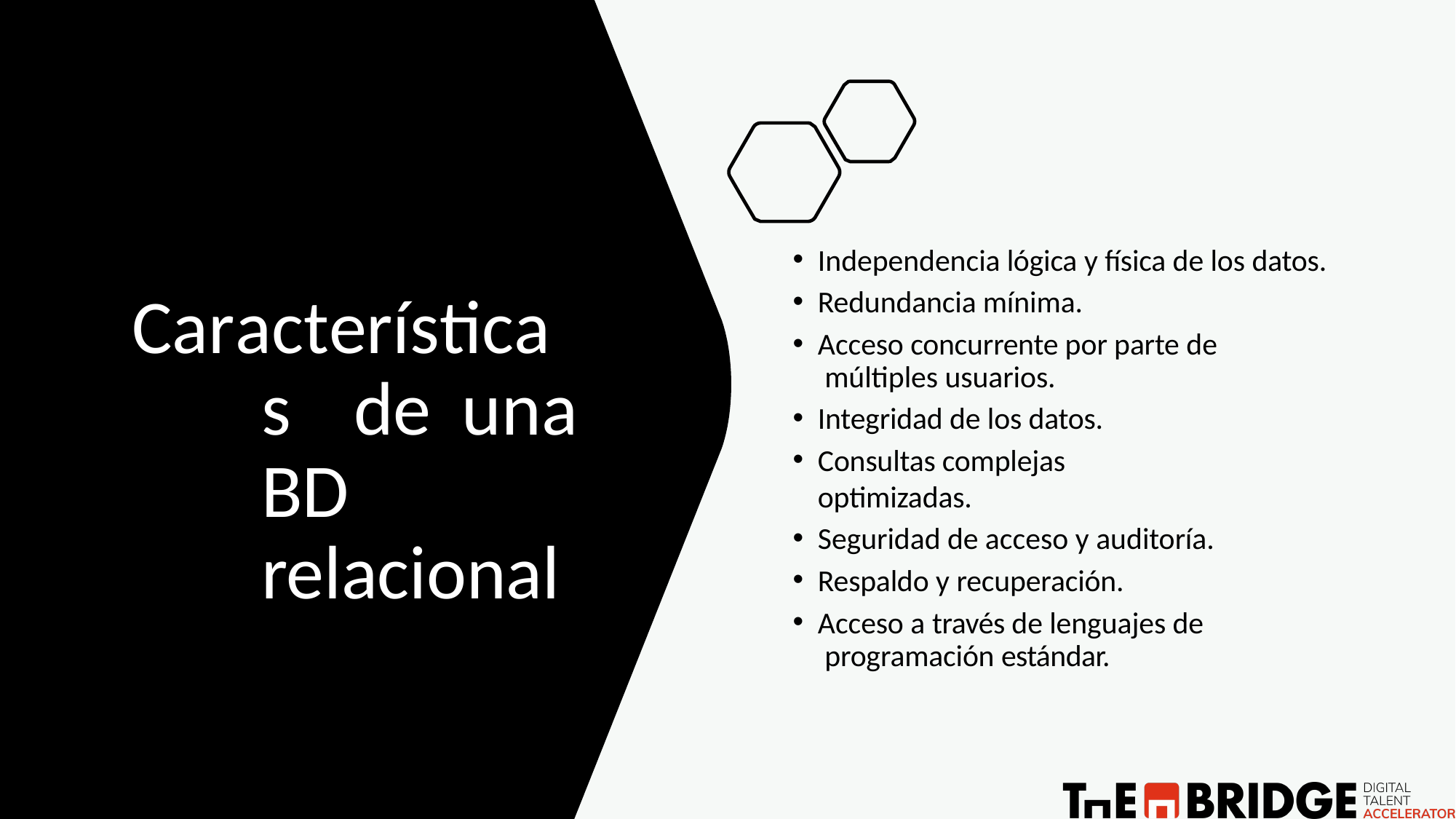

Independencia lógica y física de los datos.
Redundancia mínima.
Acceso concurrente por parte de  múltiples usuarios.
Integridad de los datos.
Consultas complejas optimizadas.
Seguridad de acceso y auditoría.
Respaldo y recuperación.
Acceso a través de lenguajes de  programación estándar.
Características  de una BD  relacional